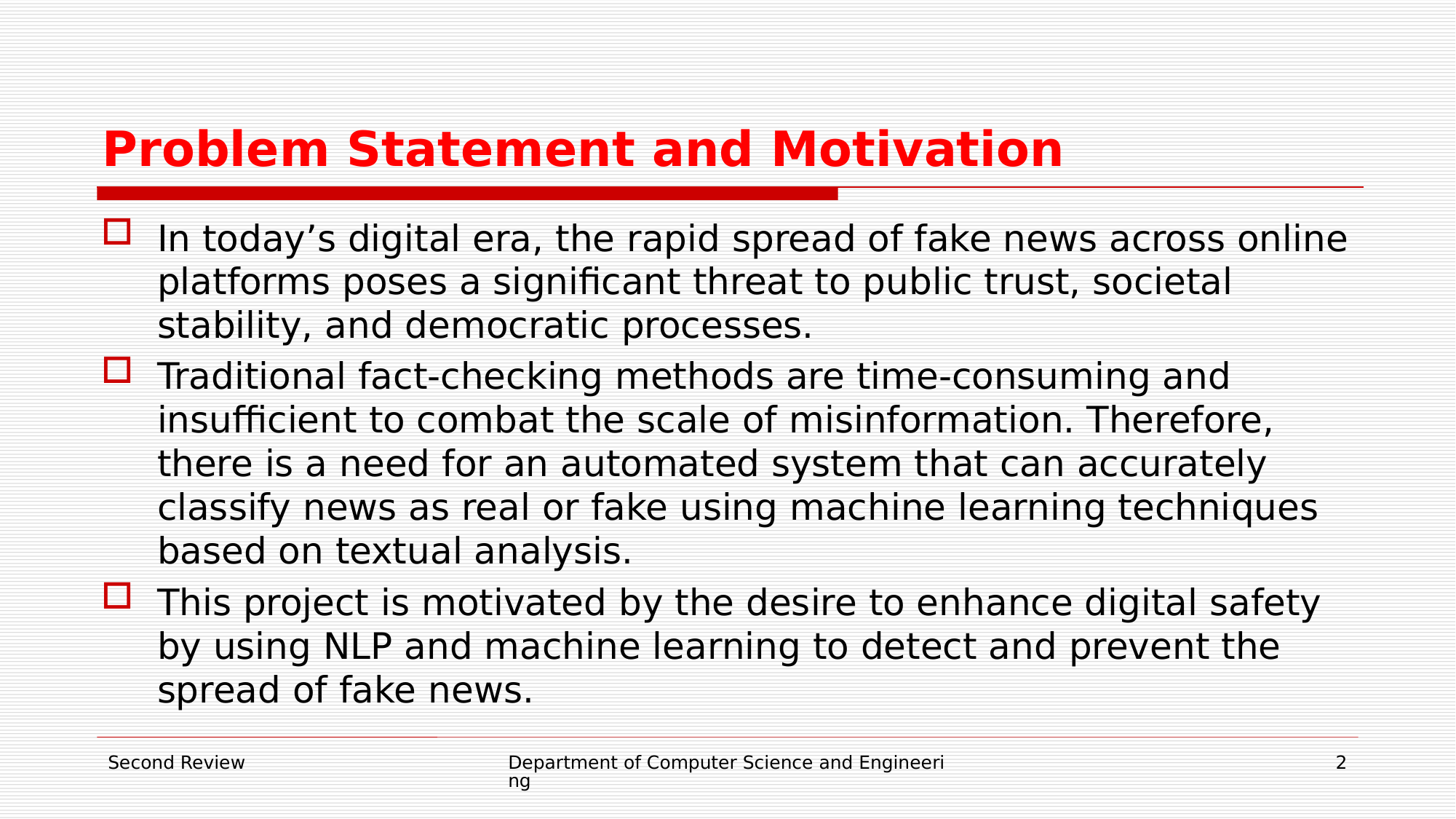

# Problem Statement and Motivation
In today’s digital era, the rapid spread of fake news across online platforms poses a significant threat to public trust, societal stability, and democratic processes.
Traditional fact-checking methods are time-consuming and insufficient to combat the scale of misinformation. Therefore, there is a need for an automated system that can accurately classify news as real or fake using machine learning techniques based on textual analysis.
This project is motivated by the desire to enhance digital safety by using NLP and machine learning to detect and prevent the spread of fake news.
Second Review
Department of Computer Science and Engineering
2